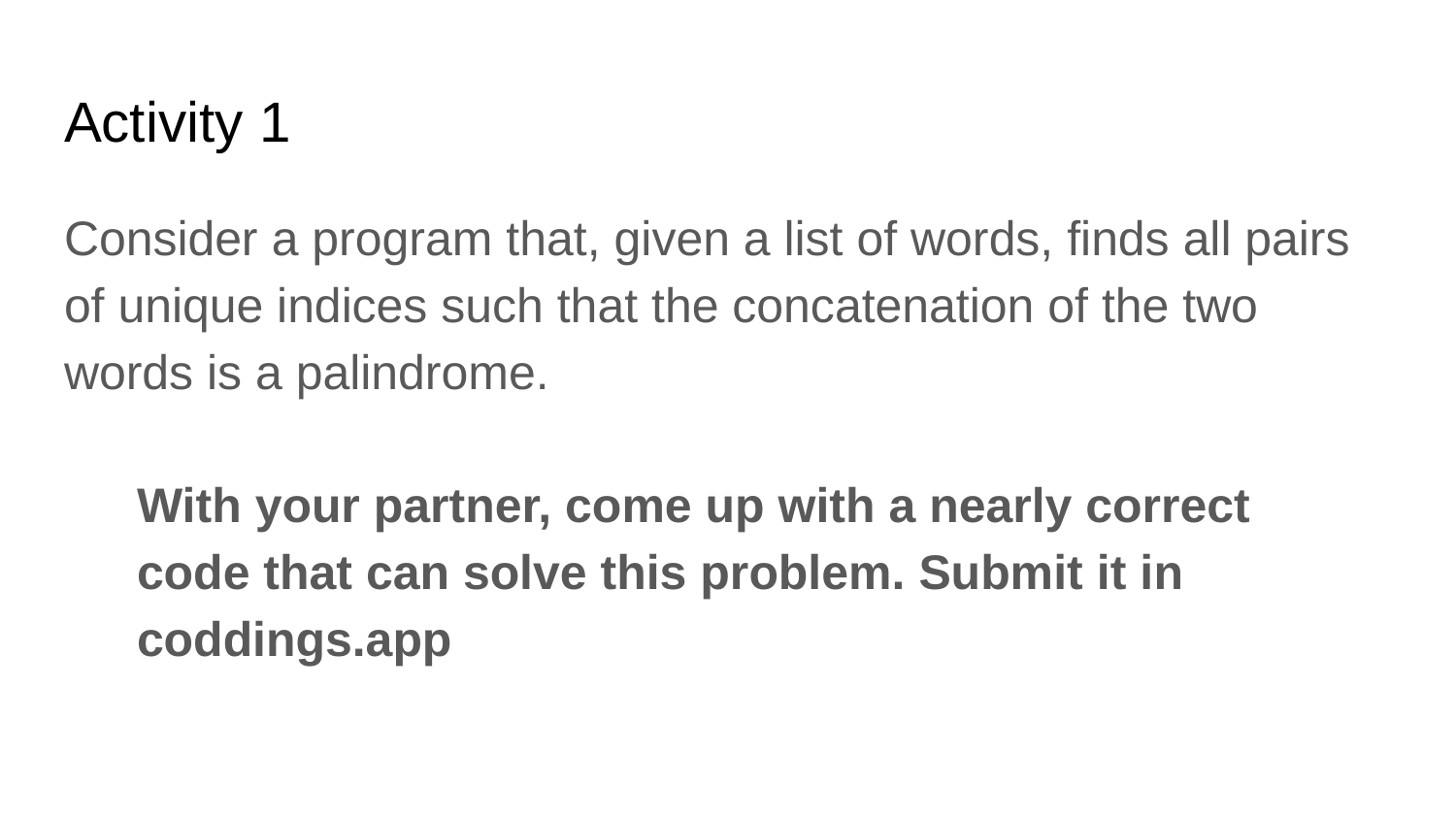

# Activity 1
Consider a program that, given a list of words, finds all pairs of unique indices such that the concatenation of the two words is a palindrome.

With your partner, come up with a nearly correct code that can solve this problem. Submit it in coddings.app